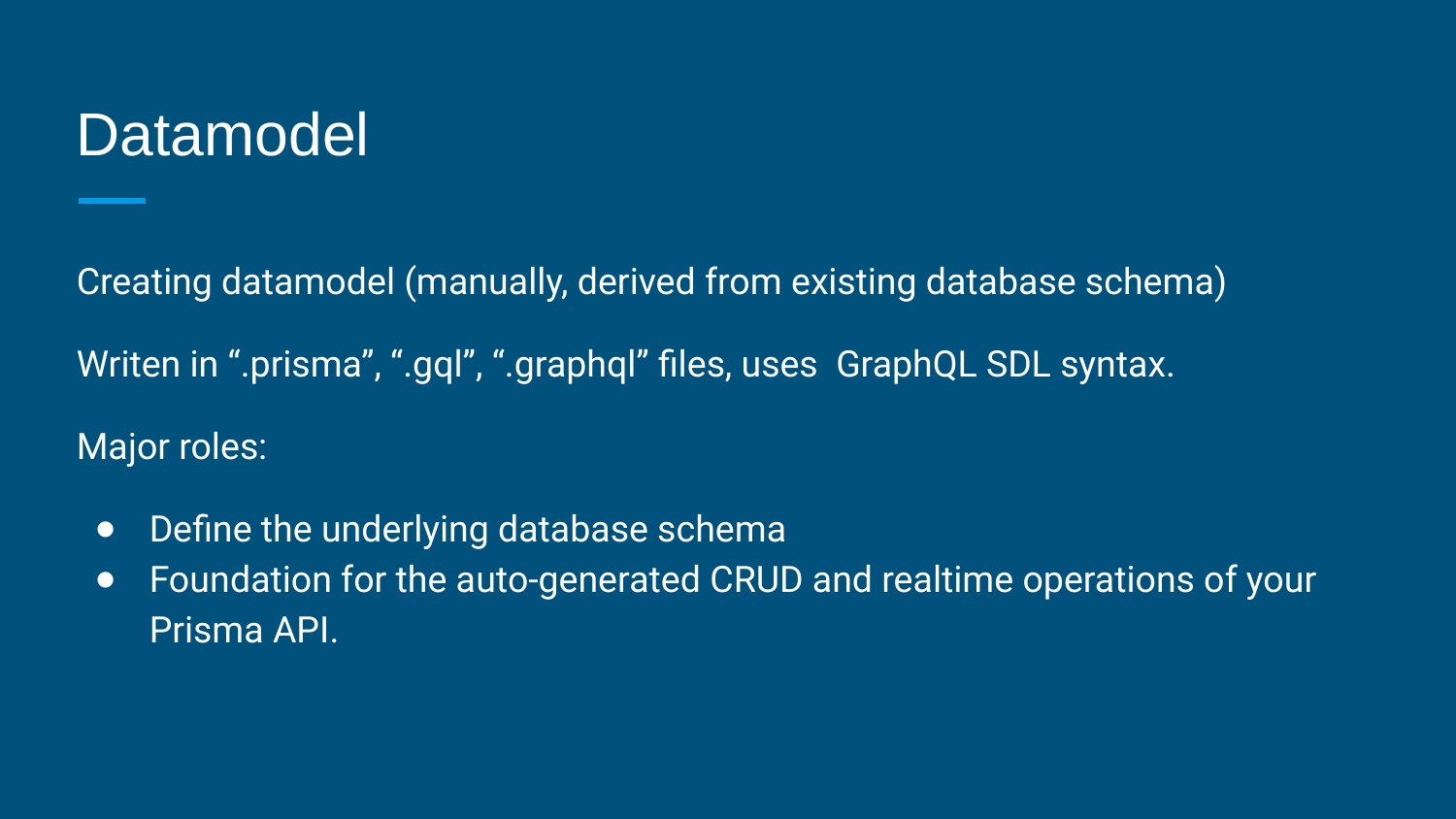

# Datamodel
Creating datamodel (manually, derived from existing database schema)
Writen in “.prisma”, “.gql”, “.graphql” files, uses  GraphQL SDL syntax.
Major roles:
Define the underlying database schema
Foundation for the auto-generated CRUD and realtime operations of your Prisma API.